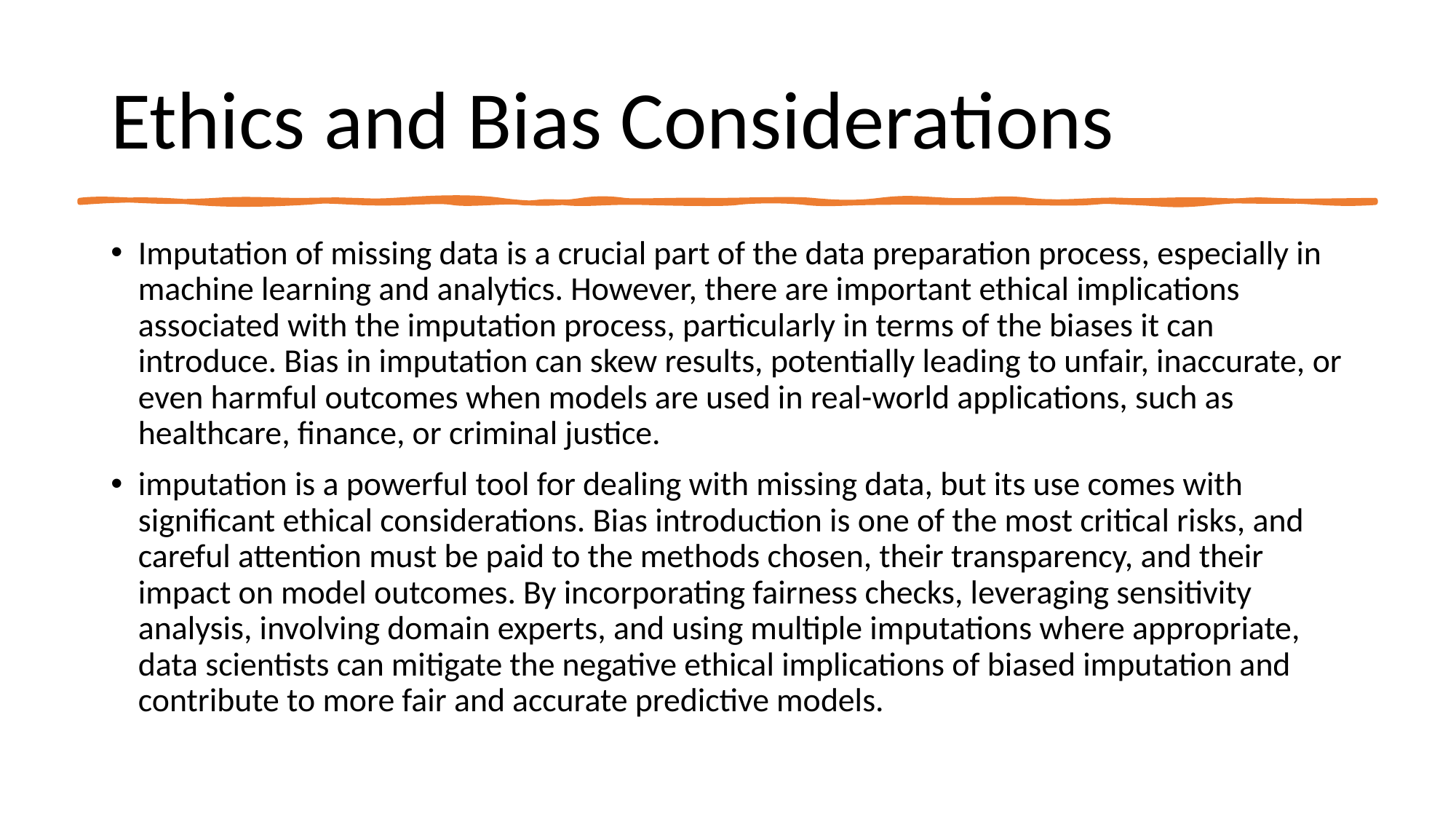

# Ethics and Bias Considerations

Imputation of missing data is a crucial part of the data preparation process, especially in machine learning and analytics. However, there are important ethical implications associated with the imputation process, particularly in terms of the biases it can introduce. Bias in imputation can skew results, potentially leading to unfair, inaccurate, or even harmful outcomes when models are used in real-world applications, such as healthcare, finance, or criminal justice.
imputation is a powerful tool for dealing with missing data, but its use comes with significant ethical considerations. Bias introduction is one of the most critical risks, and careful attention must be paid to the methods chosen, their transparency, and their impact on model outcomes. By incorporating fairness checks, leveraging sensitivity analysis, involving domain experts, and using multiple imputations where appropriate, data scientists can mitigate the negative ethical implications of biased imputation and contribute to more fair and accurate predictive models.